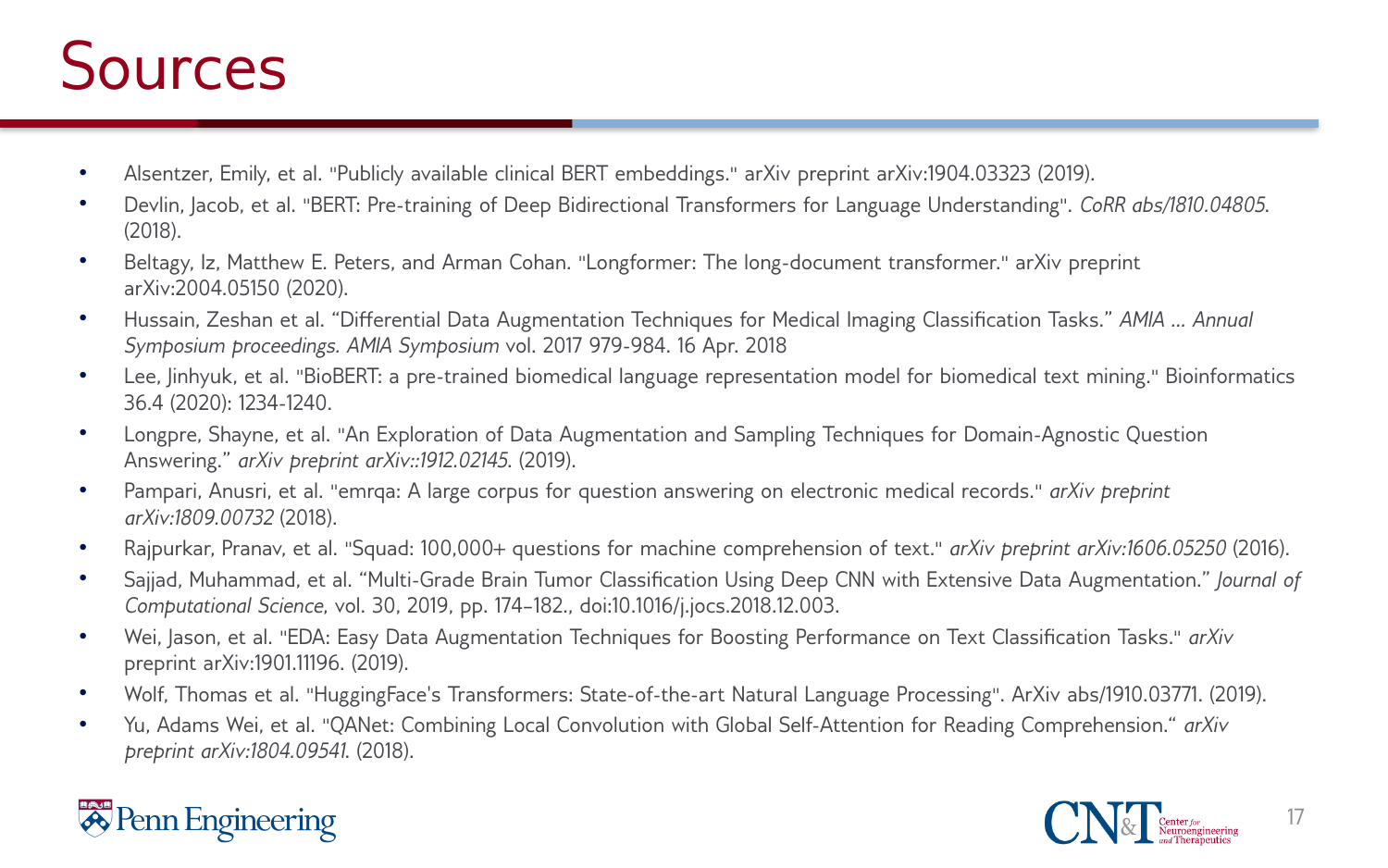

# Sources
Alsentzer, Emily, et al. "Publicly available clinical BERT embeddings." arXiv preprint arXiv:1904.03323 (2019).
Devlin, Jacob, et al. "BERT: Pre-training of Deep Bidirectional Transformers for Language Understanding". CoRR abs/1810.04805. (2018).
Beltagy, Iz, Matthew E. Peters, and Arman Cohan. "Longformer: The long-document transformer." arXiv preprint arXiv:2004.05150 (2020).
Hussain, Zeshan et al. “Differential Data Augmentation Techniques for Medical Imaging Classification Tasks.” AMIA ... Annual Symposium proceedings. AMIA Symposium vol. 2017 979-984. 16 Apr. 2018
Lee, Jinhyuk, et al. "BioBERT: a pre-trained biomedical language representation model for biomedical text mining." Bioinformatics 36.4 (2020): 1234-1240.
Longpre, Shayne, et al. "An Exploration of Data Augmentation and Sampling Techniques for Domain-Agnostic Question Answering.” arXiv preprint arXiv::1912.02145. (2019).
Pampari, Anusri, et al. "emrqa: A large corpus for question answering on electronic medical records." arXiv preprint arXiv:1809.00732 (2018).
Rajpurkar, Pranav, et al. "Squad: 100,000+ questions for machine comprehension of text." arXiv preprint arXiv:1606.05250 (2016).
Sajjad, Muhammad, et al. “Multi-Grade Brain Tumor Classification Using Deep CNN with Extensive Data Augmentation.” Journal of Computational Science, vol. 30, 2019, pp. 174–182., doi:10.1016/j.jocs.2018.12.003.
Wei, Jason, et al. "EDA: Easy Data Augmentation Techniques for Boosting Performance on Text Classification Tasks." arXiv preprint arXiv:1901.11196. (2019).
Wolf, Thomas et al. "HuggingFace's Transformers: State-of-the-art Natural Language Processing". ArXiv abs/1910.03771. (2019).
Yu, Adams Wei, et al. "QANet: Combining Local Convolution with Global Self-Attention for Reading Comprehension.“ arXiv preprint arXiv:1804.09541. (2018).
17